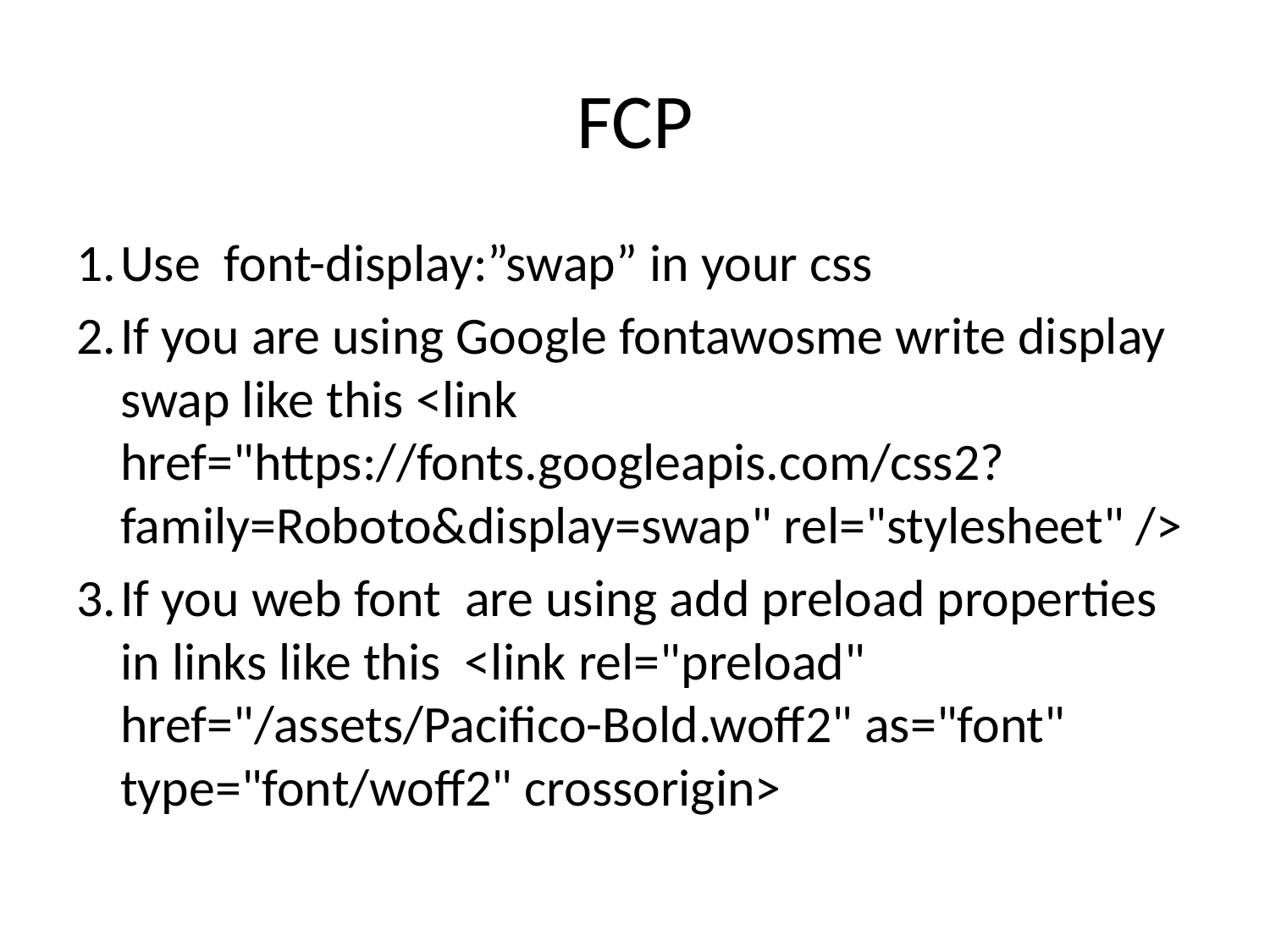

# FCP
Use  font-display:”swap” in your css
If you are using Google fontawosme write display swap like this <link href="https://fonts.googleapis.com/css2?family=Roboto&display=swap" rel="stylesheet" />
If you web font  are using add preload properties in links like this  <link rel="preload" href="/assets/Pacifico-Bold.woff2" as="font" type="font/woff2" crossorigin>